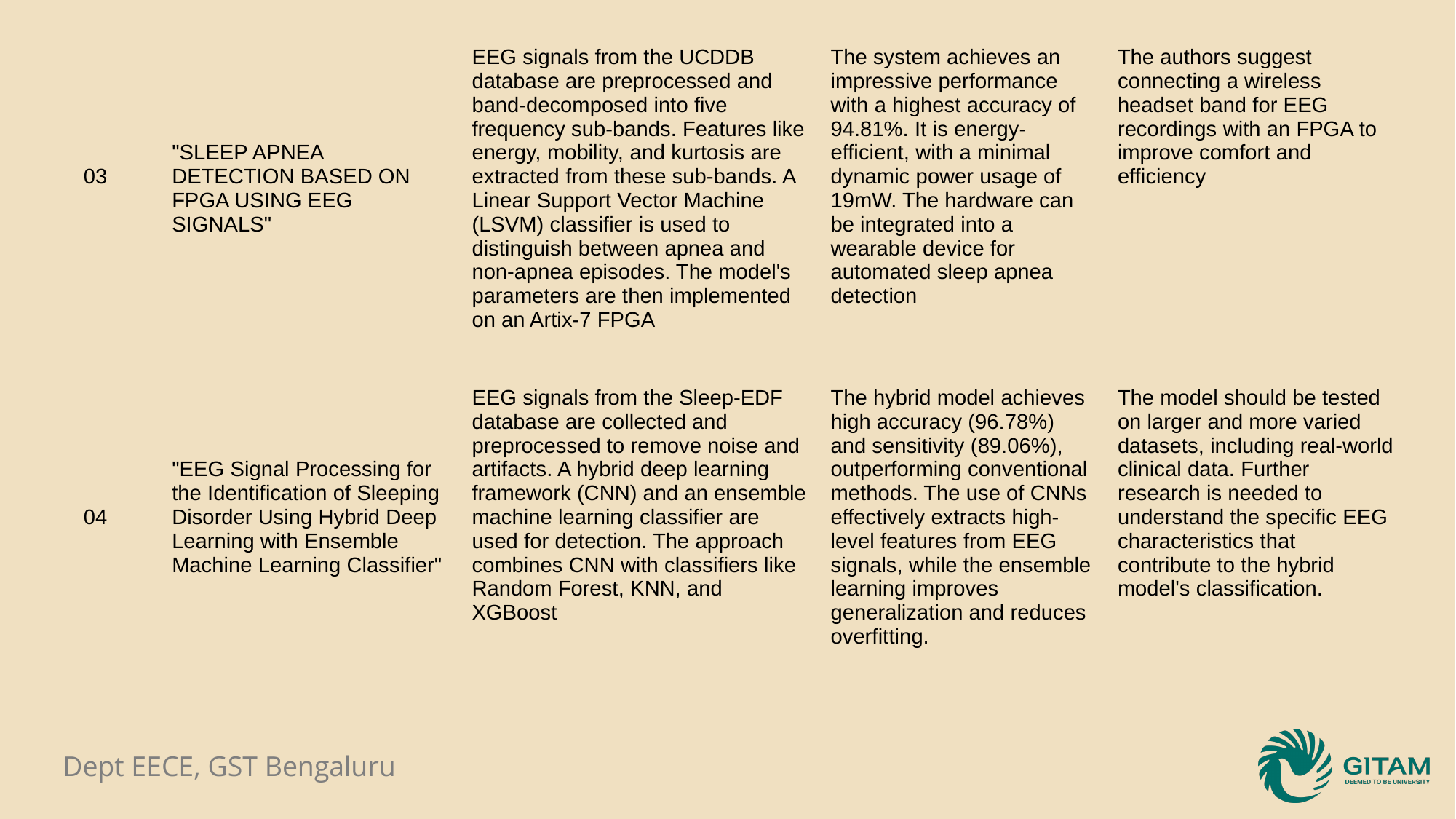

| 03 | "SLEEP APNEA DETECTION BASED ON FPGA USING EEG SIGNALS" | EEG signals from the UCDDB database are preprocessed and band-decomposed into five frequency sub-bands. Features like energy, mobility, and kurtosis are extracted from these sub-bands. A Linear Support Vector Machine (LSVM) classifier is used to distinguish between apnea and non-apnea episodes. The model's parameters are then implemented on an Artix-7 FPGA | The system achieves an impressive performance with a highest accuracy of 94.81%. It is energy-efficient, with a minimal dynamic power usage of 19mW. The hardware can be integrated into a wearable device for automated sleep apnea detection | The authors suggest connecting a wireless headset band for EEG recordings with an FPGA to improve comfort and efficiency |
| --- | --- | --- | --- | --- |
| 04 | "EEG Signal Processing for the Identification of Sleeping Disorder Using Hybrid Deep Learning with Ensemble Machine Learning Classifier" | EEG signals from the Sleep-EDF database are collected and preprocessed to remove noise and artifacts. A hybrid deep learning framework (CNN) and an ensemble machine learning classifier are used for detection. The approach combines CNN with classifiers like Random Forest, KNN, and XGBoost | The hybrid model achieves high accuracy (96.78%) and sensitivity (89.06%), outperforming conventional methods. The use of CNNs effectively extracts high-level features from EEG signals, while the ensemble learning improves generalization and reduces overfitting. | The model should be tested on larger and more varied datasets, including real-world clinical data. Further research is needed to understand the specific EEG characteristics that contribute to the hybrid model's classification. |